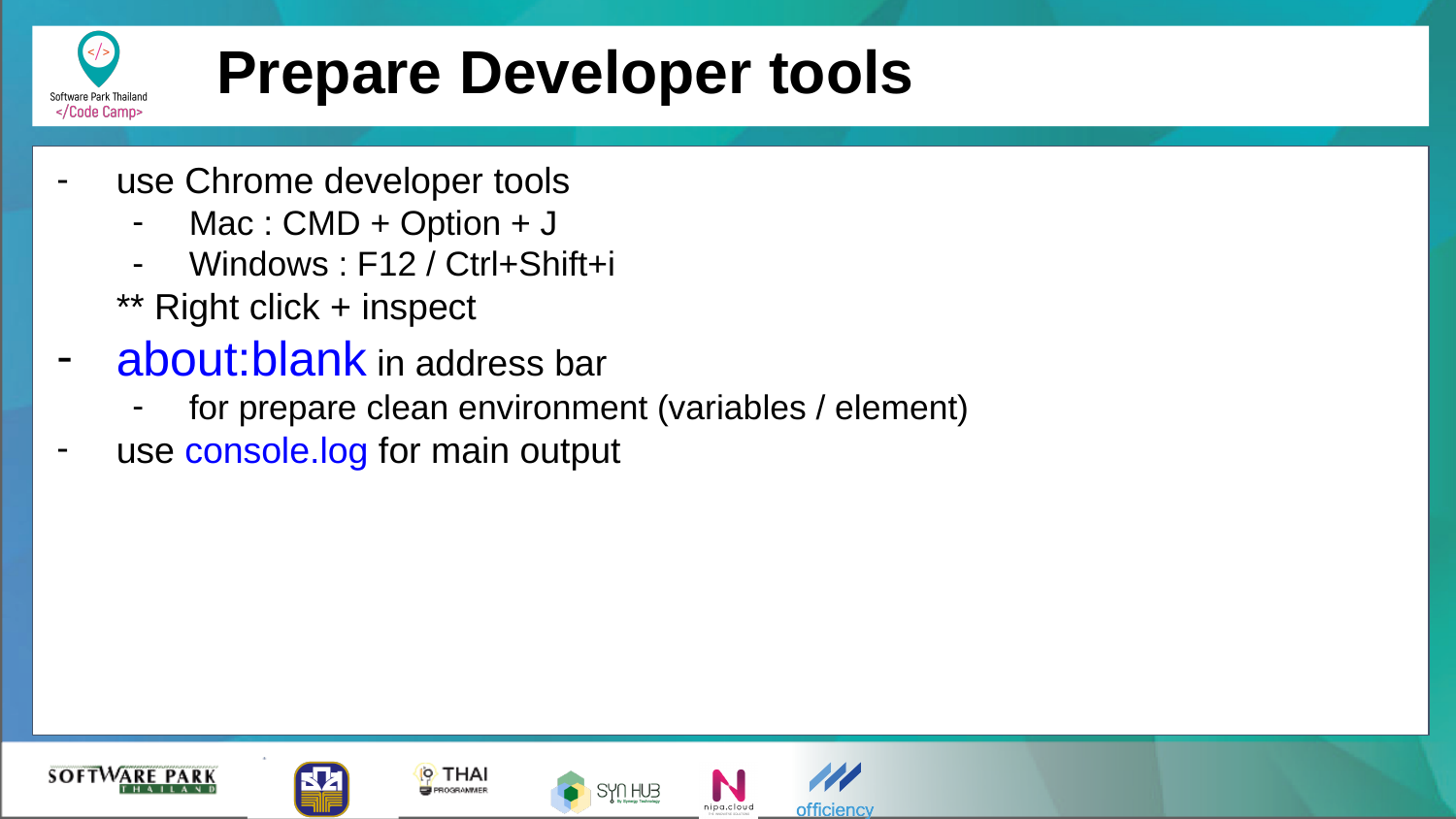

# Prepare Developer tools
use Chrome developer tools
Mac : CMD + Option + J
Windows : F12 / Ctrl+Shift+i
** Right click + inspect
about:blank in address bar
for prepare clean environment (variables / element)
use console.log for main output